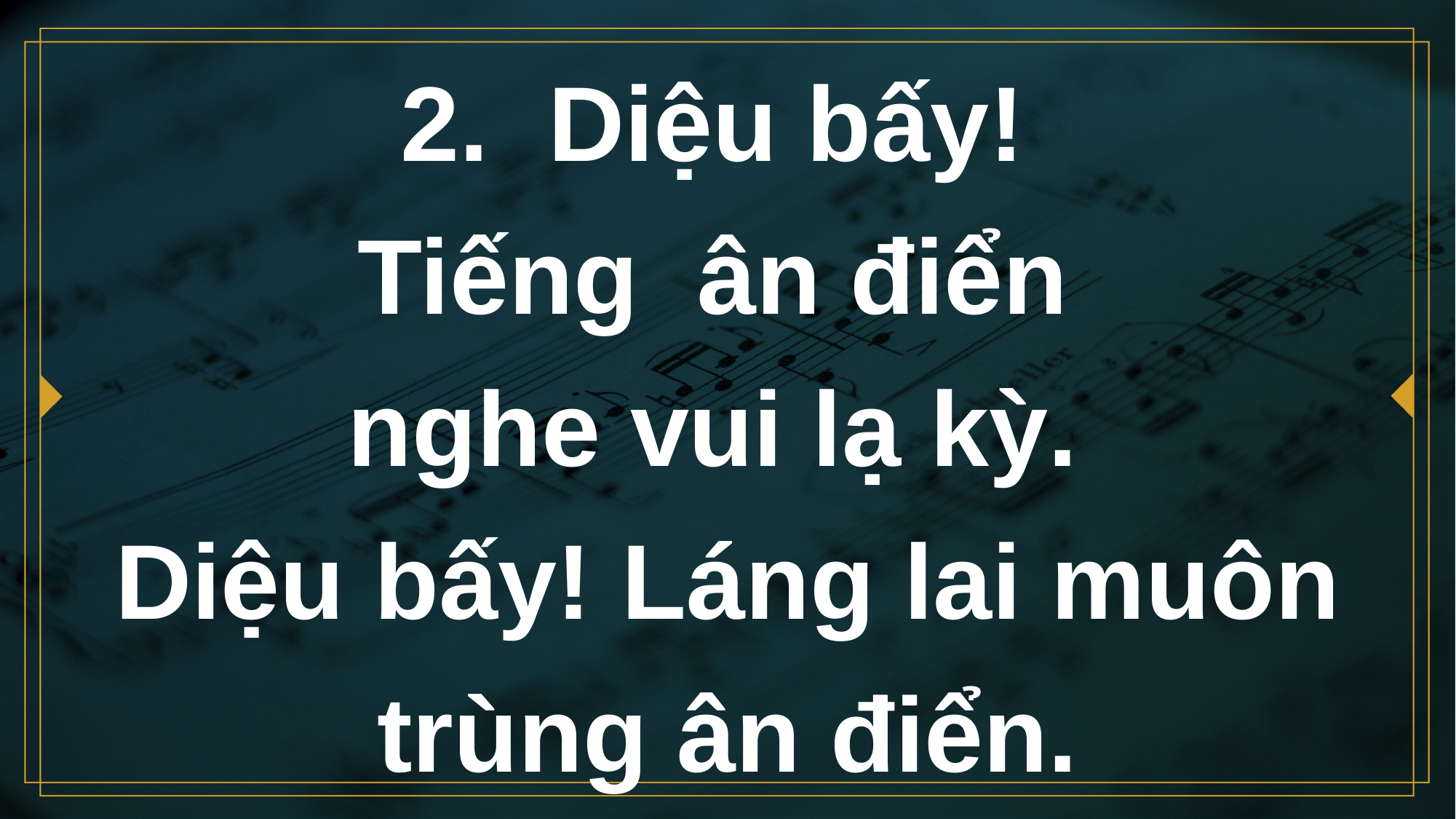

# 2.  Diệu bấy! Tiếng  ân điển nghe vui lạ kỳ. Diệu bấy! Láng lai muôn trùng ân điển.